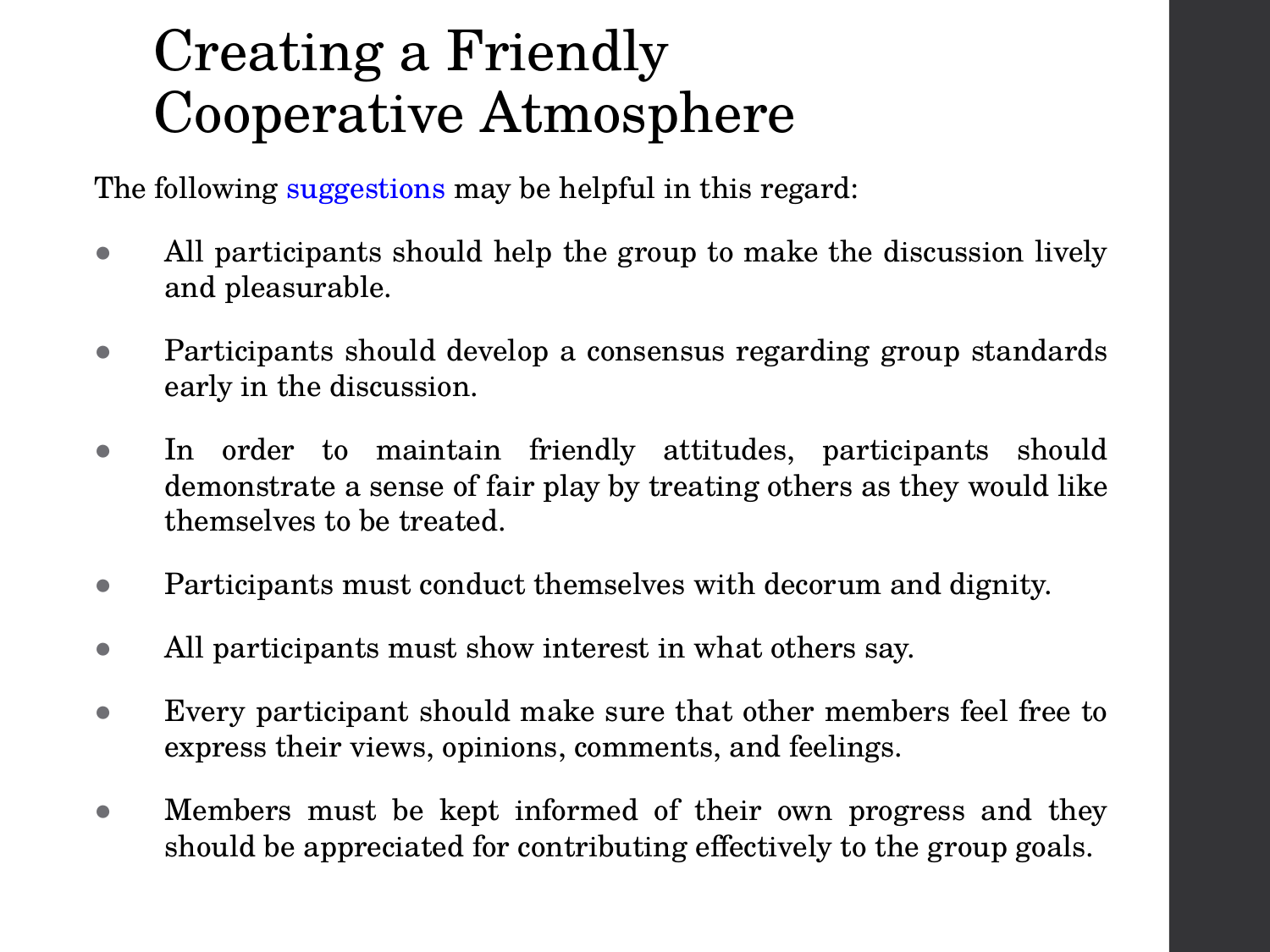

# Creating a Friendly            Cooperative Atmosphere
The following suggestions may be helpful in this regard:
All participants should help the group to make the discussion lively and pleasurable.
Participants should develop a consensus regarding group standards early in the discussion.
In order to maintain friendly attitudes, participants should demonstrate a sense of fair play by treating others as they would like themselves to be treated.
Participants must conduct themselves with decorum and dignity.
All participants must show interest in what others say.
Every participant should make sure that other members feel free to express their views, opinions, comments, and feelings.
Members must be kept informed of their own progress and they should be appreciated for contributing effectively to the group goals.